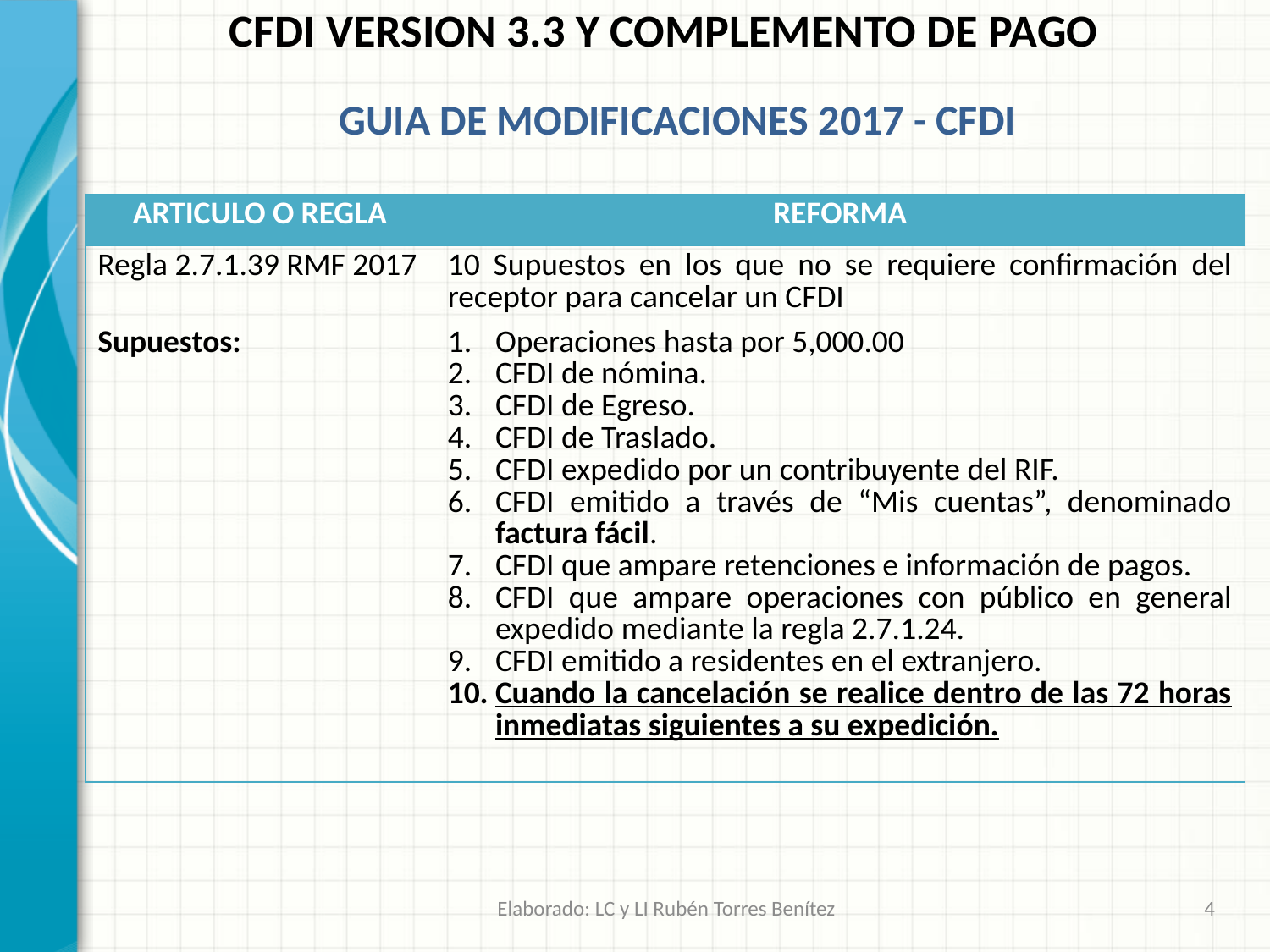

CFDI VERSION 3.3 Y COMPLEMENTO DE PAGO
GUIA DE MODIFICACIONES 2017 - CFDI

| ARTICULO O REGLA | REFORMA |
| --- | --- |
| Regla 2.7.1.39 RMF 2017 | 10 Supuestos en los que no se requiere confirmación del receptor para cancelar un CFDI |
| Supuestos: | Operaciones hasta por 5,000.00 CFDI de nómina. CFDI de Egreso. CFDI de Traslado. CFDI expedido por un contribuyente del RIF. CFDI emitido a través de “Mis cuentas”, denominado factura fácil. CFDI que ampare retenciones e información de pagos. CFDI que ampare operaciones con público en general expedido mediante la regla 2.7.1.24. CFDI emitido a residentes en el extranjero. Cuando la cancelación se realice dentro de las 72 horas inmediatas siguientes a su expedición. |
Elaborado: LC y LI Rubén Torres Benítez
4